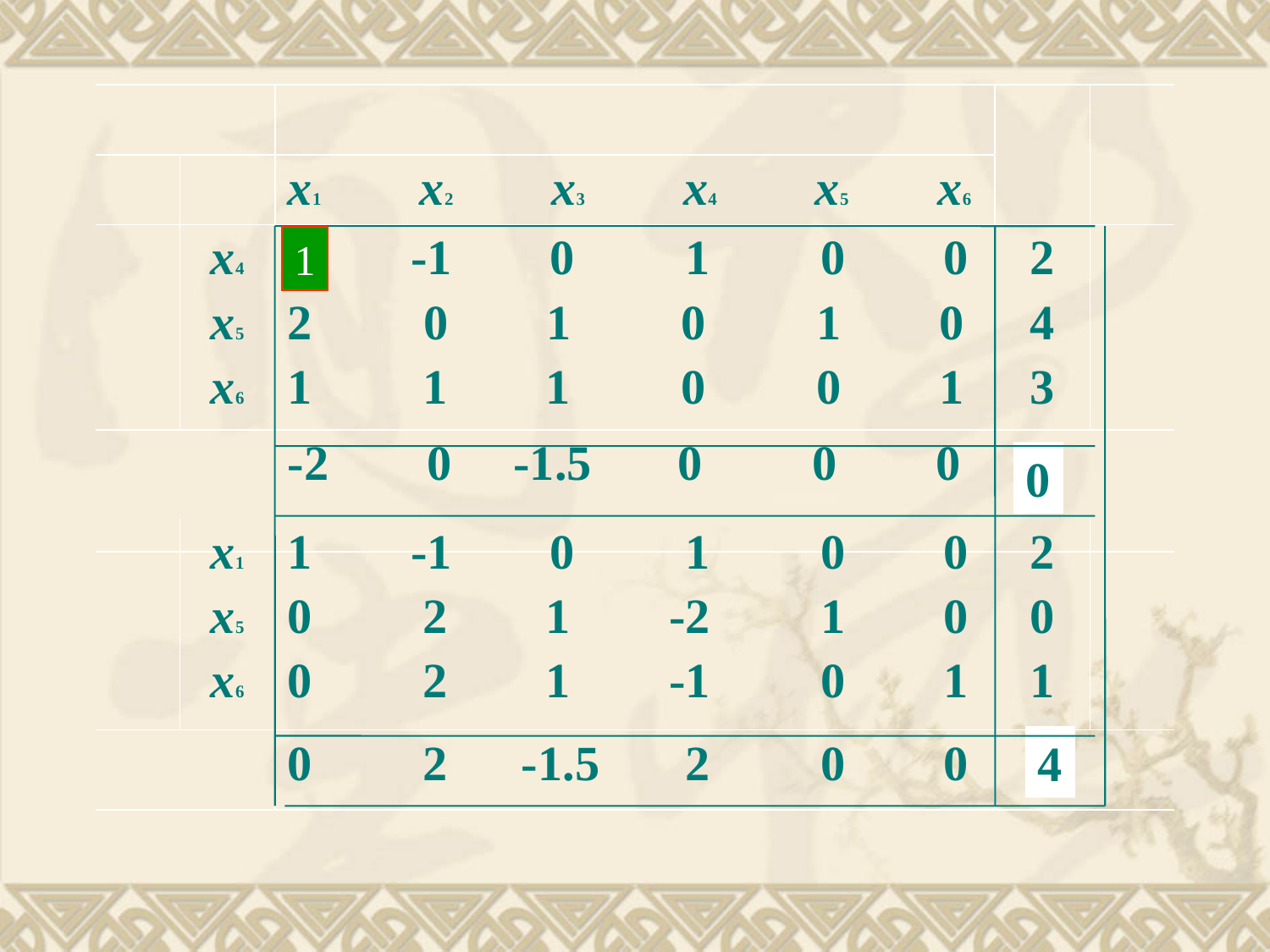

|  |  |  |  |  |
| --- | --- | --- | --- | --- |
|  |  | x1 x2 x3 x4 x5 x6 |  |  |
|  | x4 x5 x6 | -1 0 1 0 0 0 1 0 1 0 1 1 1 0 0 1 | 2 4 3 |  |
|  |  | -2 0 -1.5 0 0 0 |  |  |

0

1

|  | x1 x5 x6 | -1 0 1 0 0 0 2 1 -2 1 0 0 2 1 -1 0 1 | 2 0 1 |  |
| --- | --- | --- | --- | --- |
|  |  | 0 2 -1.5 2 0 0 |  |  |

4